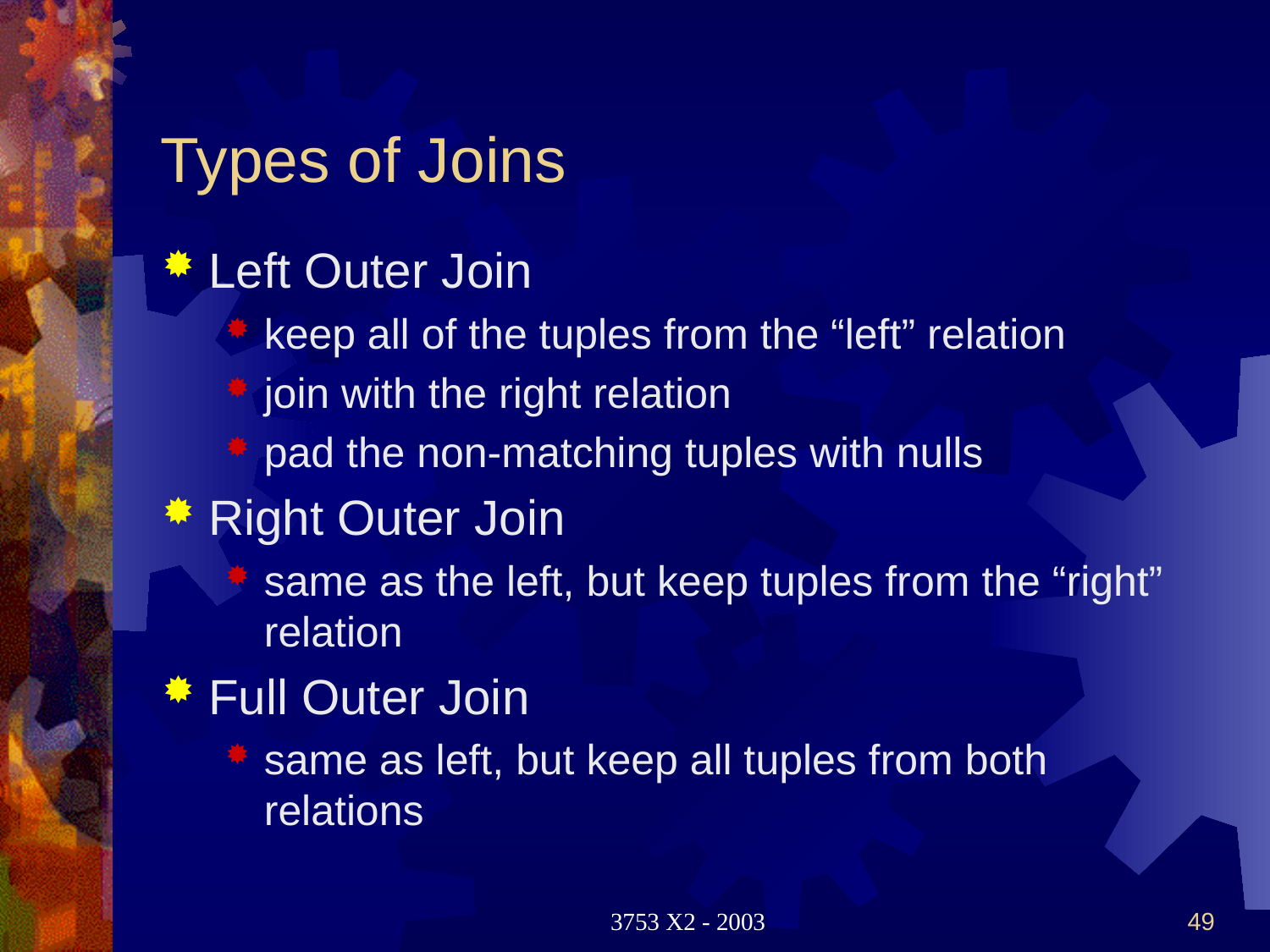

# Types of Joins
Left Outer Join
keep all of the tuples from the “left” relation
join with the right relation
pad the non-matching tuples with nulls
Right Outer Join
same as the left, but keep tuples from the “right” relation
Full Outer Join
same as left, but keep all tuples from both relations
3753 X2 - 2003
49